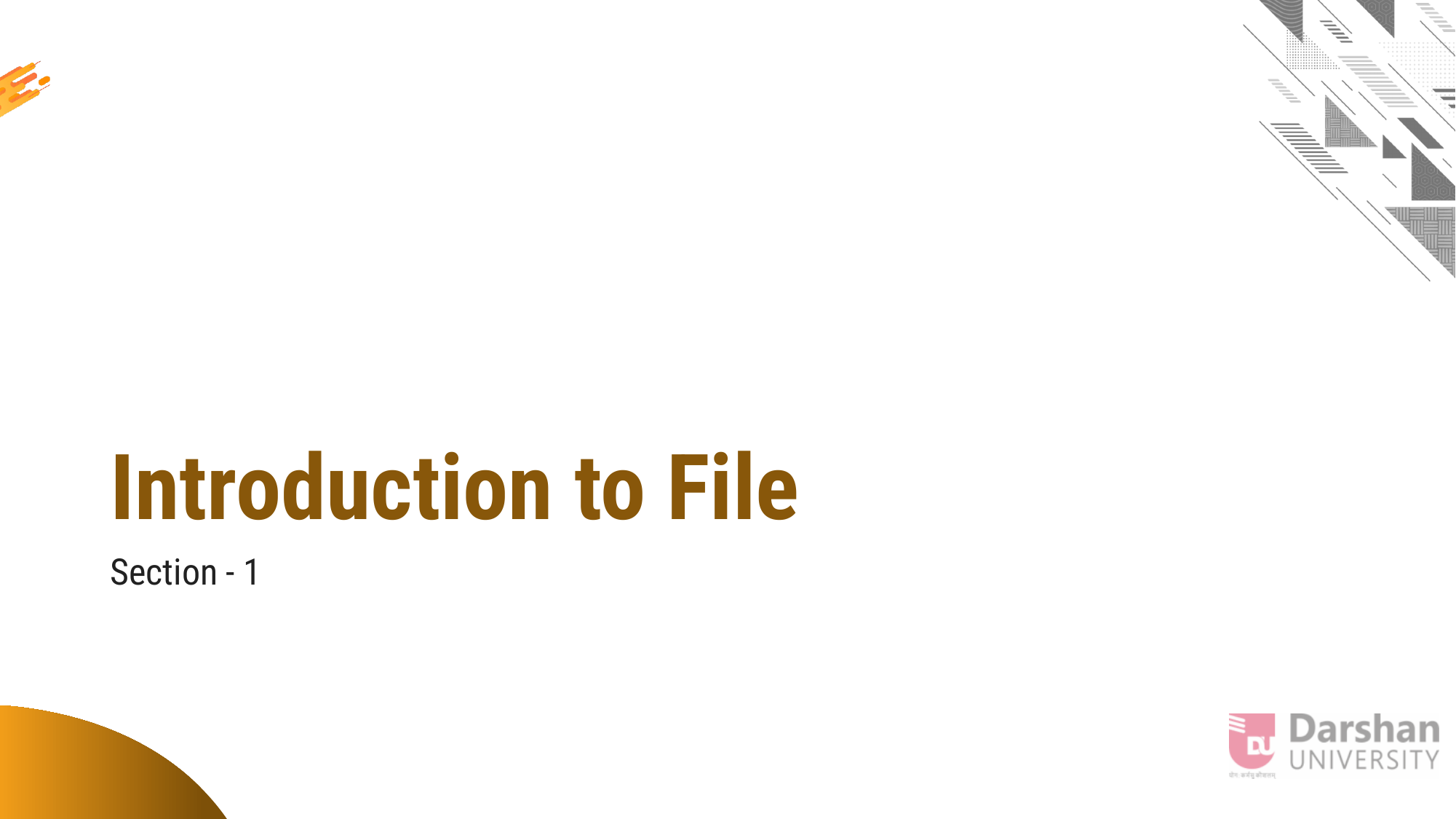

# Introduction to File
Section - 1